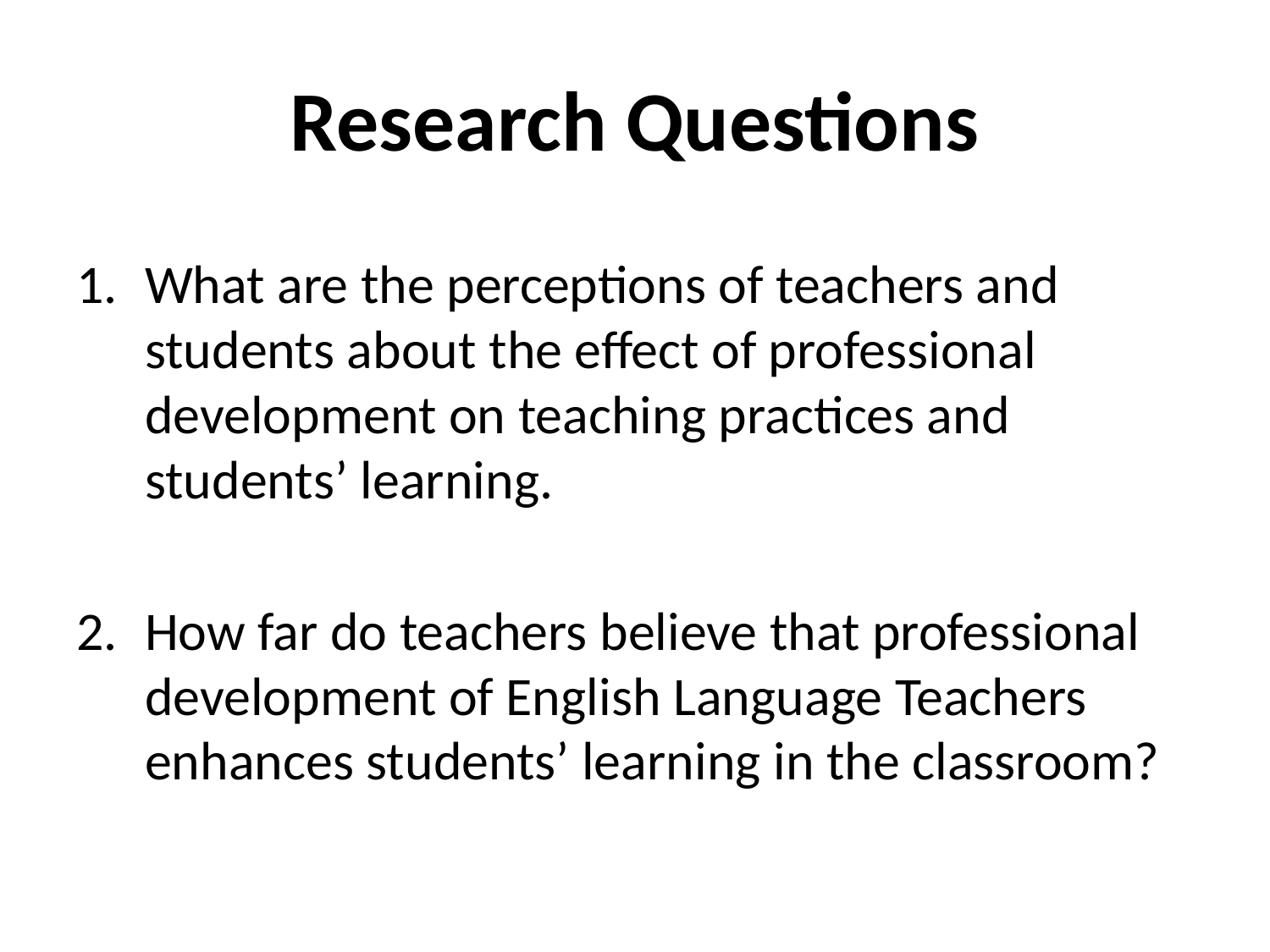

# Research Questions
What are the perceptions of teachers and students about the effect of professional development on teaching practices and students’ learning.

How far do teachers believe that professional development of English Language Teachers enhances students’ learning in the classroom?